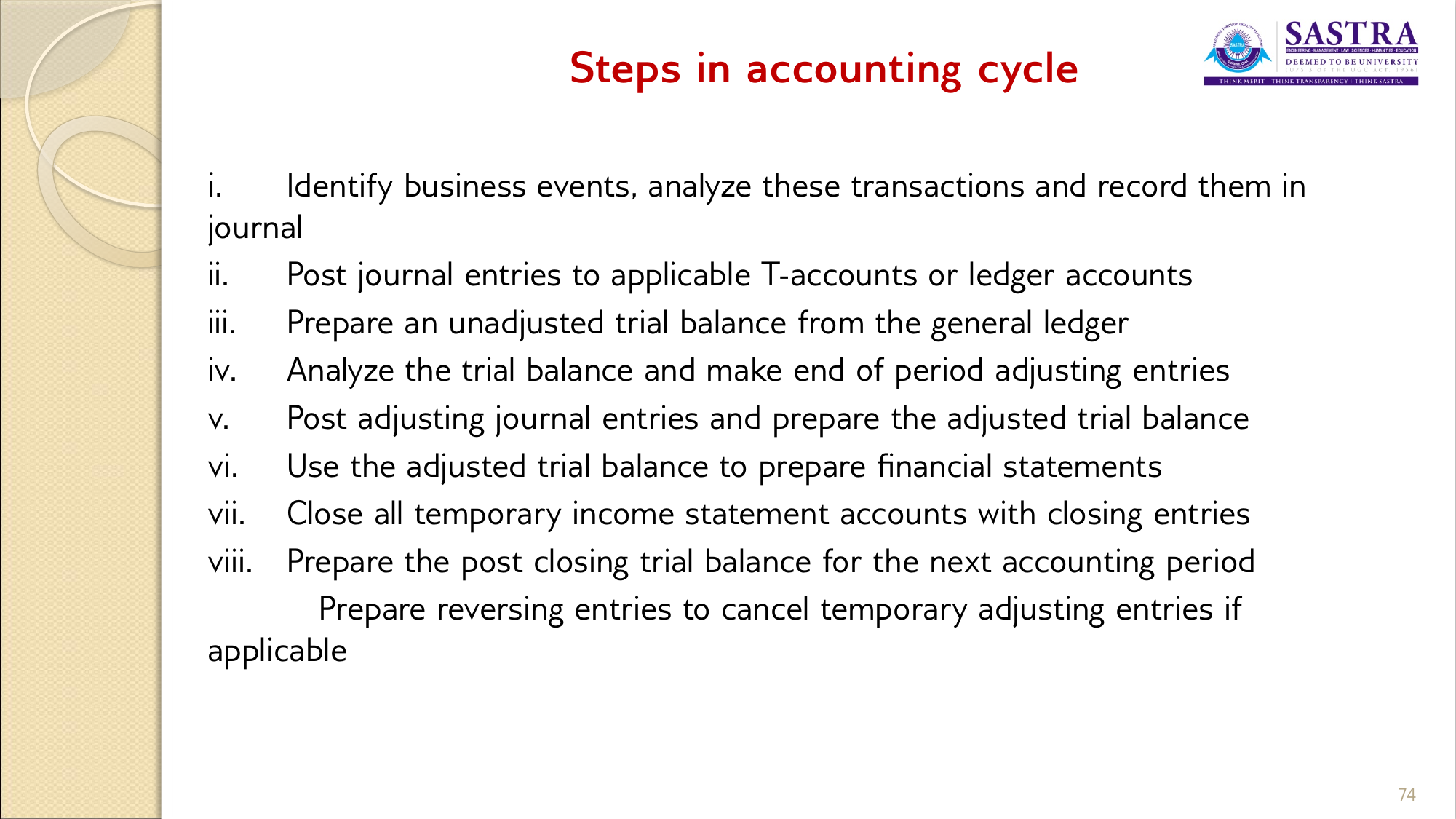

# Steps in accounting cycle
i.	Identify business events, analyze these transactions and record them in journal
ii.	Post journal entries to applicable T-accounts or ledger accounts
iii.	Prepare an unadjusted trial balance from the general ledger
iv.	Analyze the trial balance and make end of period adjusting entries
v.	Post adjusting journal entries and prepare the adjusted trial balance
vi.	Use the adjusted trial balance to prepare financial statements
vii.	Close all temporary income statement accounts with closing entries
viii.	Prepare the post closing trial balance for the next accounting period
           Prepare reversing entries to cancel temporary adjusting entries if applicable

74